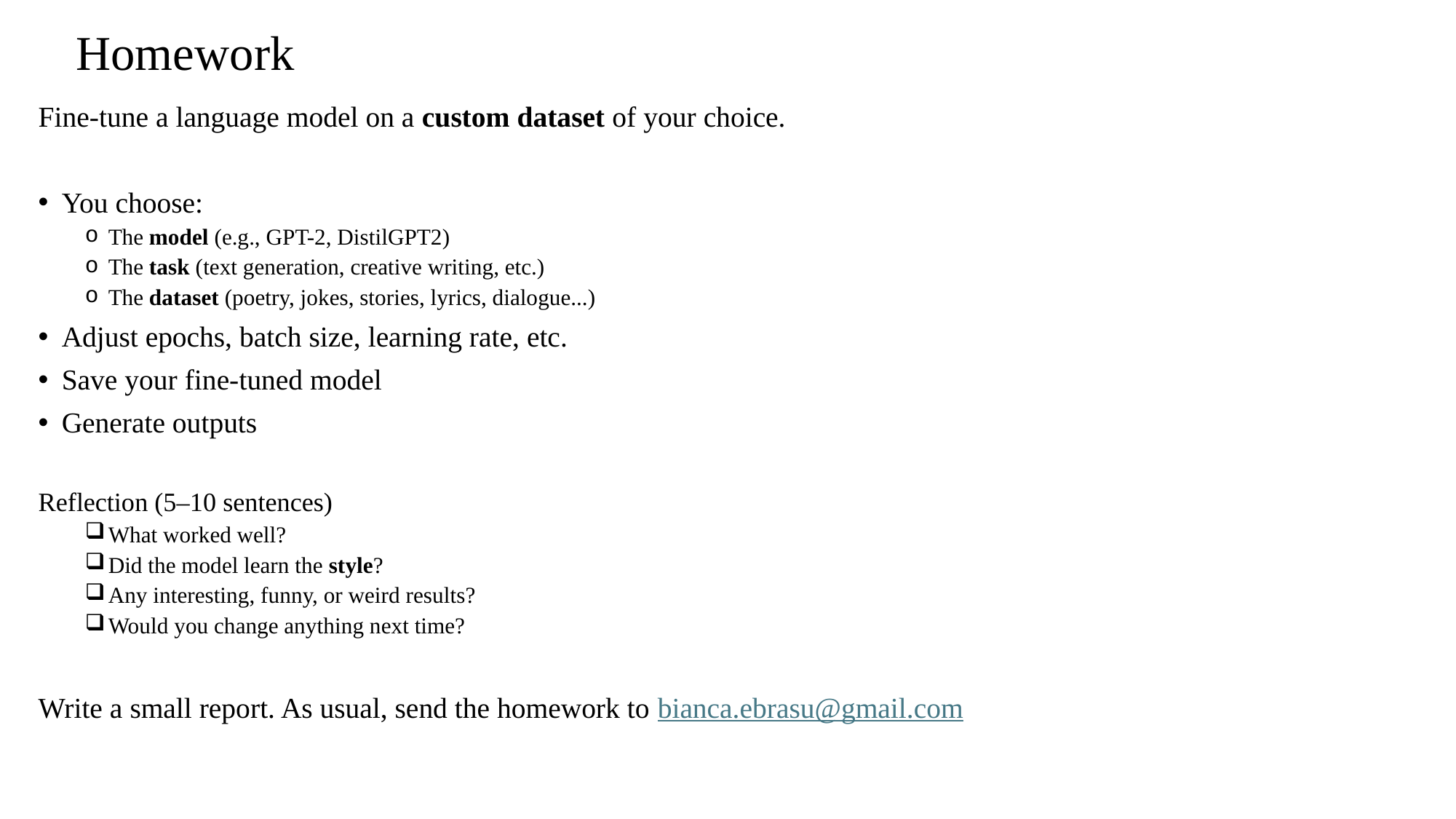

# Homework
Fine-tune a language model on a custom dataset of your choice.

You choose:
The model (e.g., GPT-2, DistilGPT2)
The task (text generation, creative writing, etc.)
The dataset (poetry, jokes, stories, lyrics, dialogue...)
Adjust epochs, batch size, learning rate, etc.
Save your fine-tuned model
Generate outputs

Reflection (5–10 sentences)
What worked well?
Did the model learn the style?
Any interesting, funny, or weird results?
Would you change anything next time?

Write a small report. As usual, send the homework to bianca.ebrasu@gmail.com